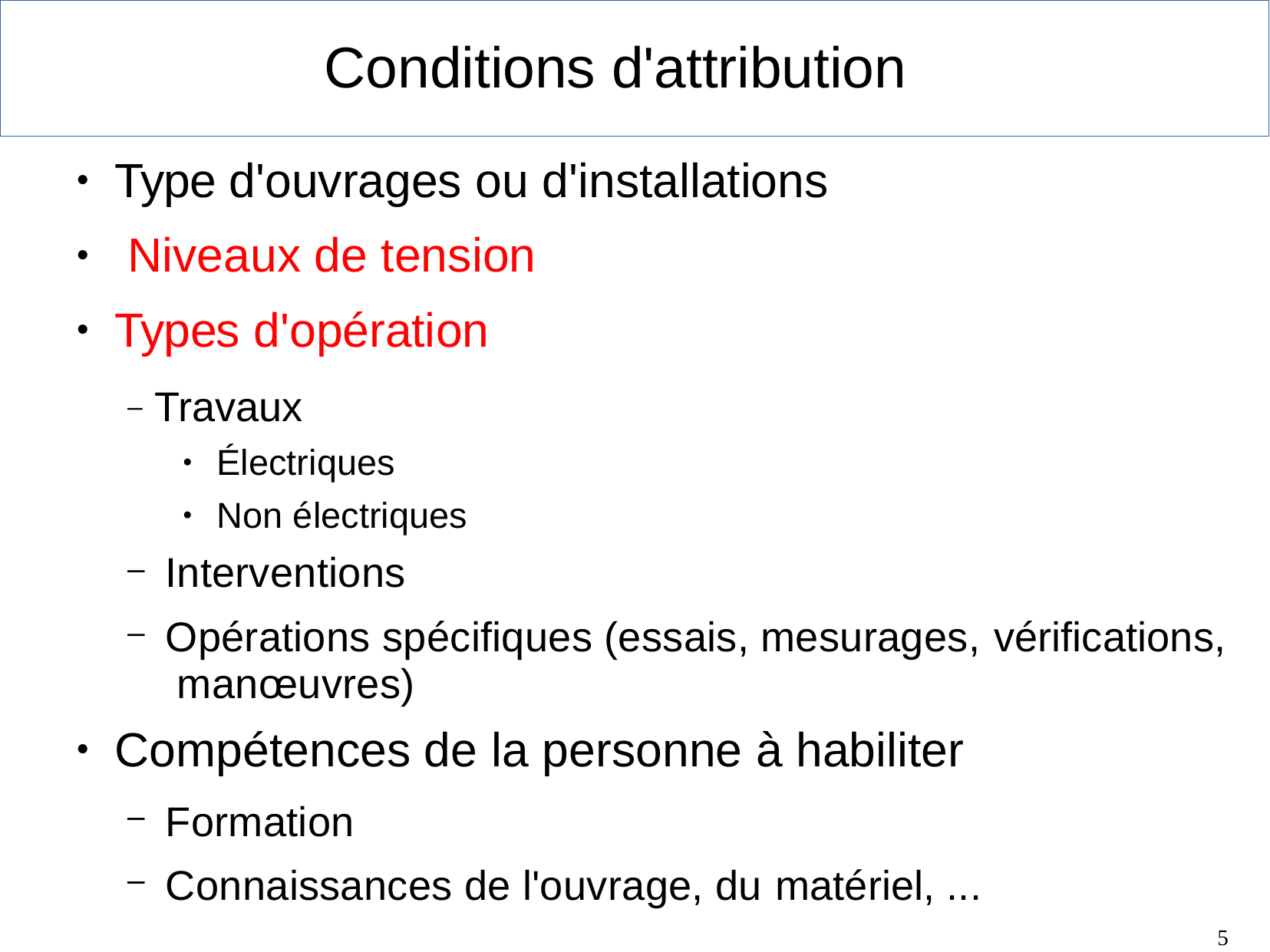

# Conditions d'attribution
Type d'ouvrages ou d'installations  Niveaux de tension
Types d'opération
– Travaux
●
●
●
Électriques  Non électriques
●
●
Interventions
Opérations spécifiques (essais, mesurages, vérifications,  manœuvres)
–
–
Compétences de la personne à habiliter
●
Formation
Connaissances de l'ouvrage, du matériel, ...
5